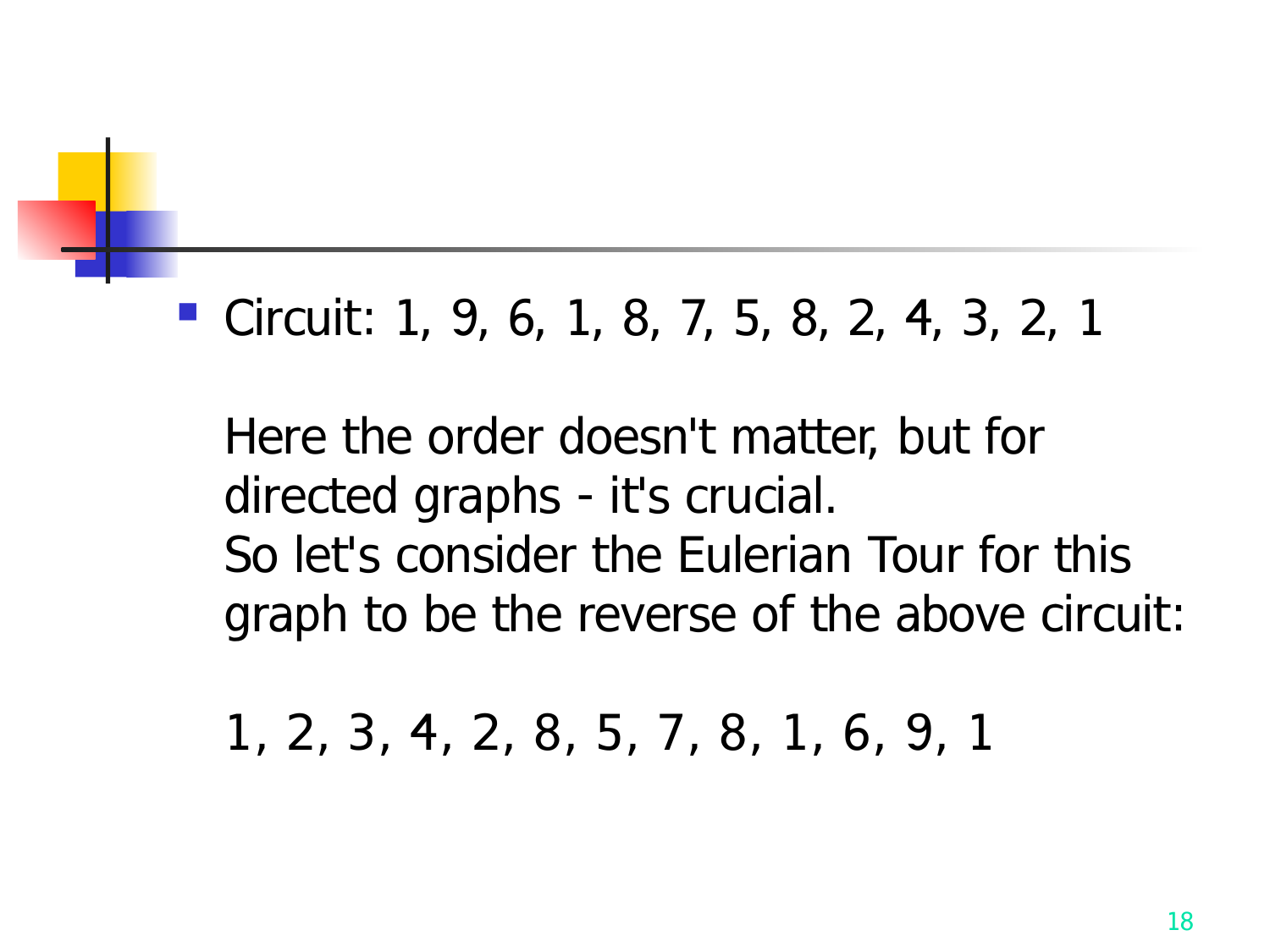

#
Circuit: 1, 9, 6, 1, 8, 7, 5, 8, 2, 4, 3, 2, 1
Here the order doesn't matter, but for directed graphs - it's crucial.
So let's consider the Eulerian Tour for this graph to be the reverse of the above circuit:
1, 2, 3, 4, 2, 8, 5, 7, 8, 1, 6, 9, 1
18